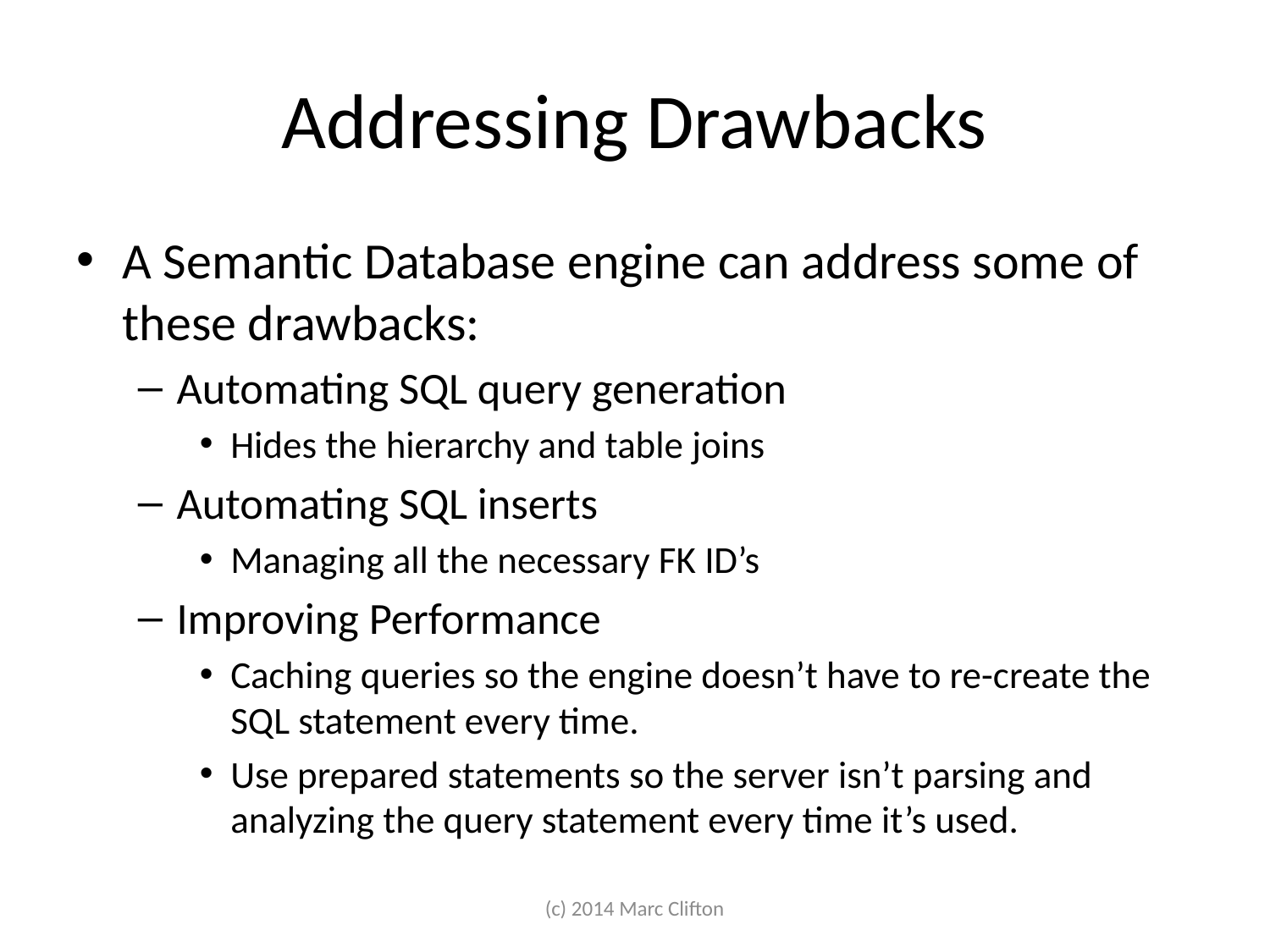

# Addressing Drawbacks
A Semantic Database engine can address some of these drawbacks:
Automating SQL query generation
Hides the hierarchy and table joins
Automating SQL inserts
Managing all the necessary FK ID’s
Improving Performance
Caching queries so the engine doesn’t have to re-create the SQL statement every time.
Use prepared statements so the server isn’t parsing and analyzing the query statement every time it’s used.
(c) 2014 Marc Clifton